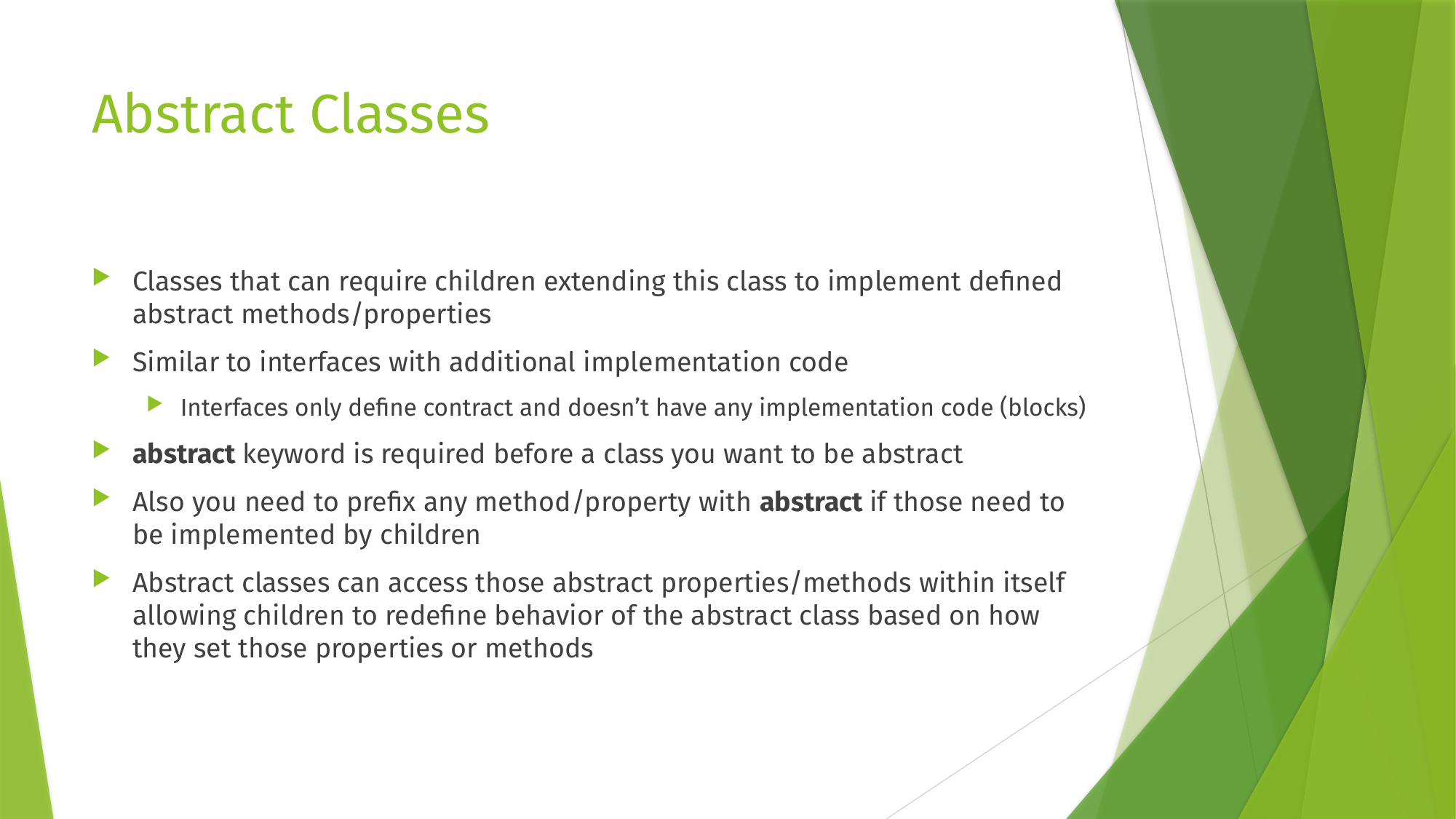

# Abstract Classes
Classes that can require children extending this class to implement defined abstract methods/properties
Similar to interfaces with additional implementation code
Interfaces only define contract and doesn’t have any implementation code (blocks)
abstract keyword is required before a class you want to be abstract
Also you need to prefix any method/property with abstract if those need to be implemented by children
Abstract classes can access those abstract properties/methods within itself allowing children to redefine behavior of the abstract class based on how they set those properties or methods